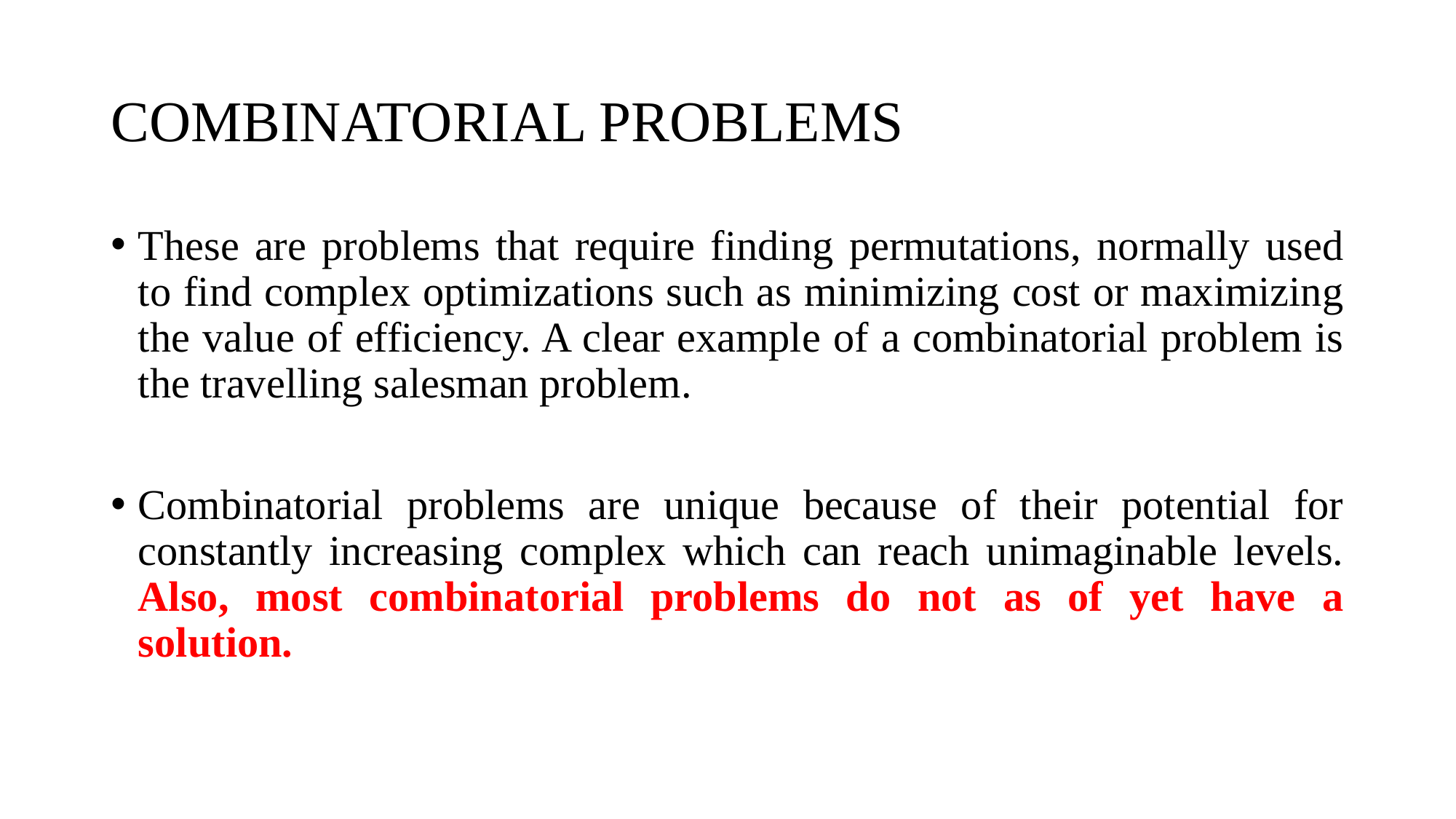

# COMBINATORIAL PROBLEMS
These are problems that require finding permutations, normally used to find complex optimizations such as minimizing cost or maximizing the value of efficiency. A clear example of a combinatorial problem is the travelling salesman problem.

Combinatorial problems are unique because of their potential for constantly increasing complex which can reach unimaginable levels. Also, most combinatorial problems do not as of yet have a solution.